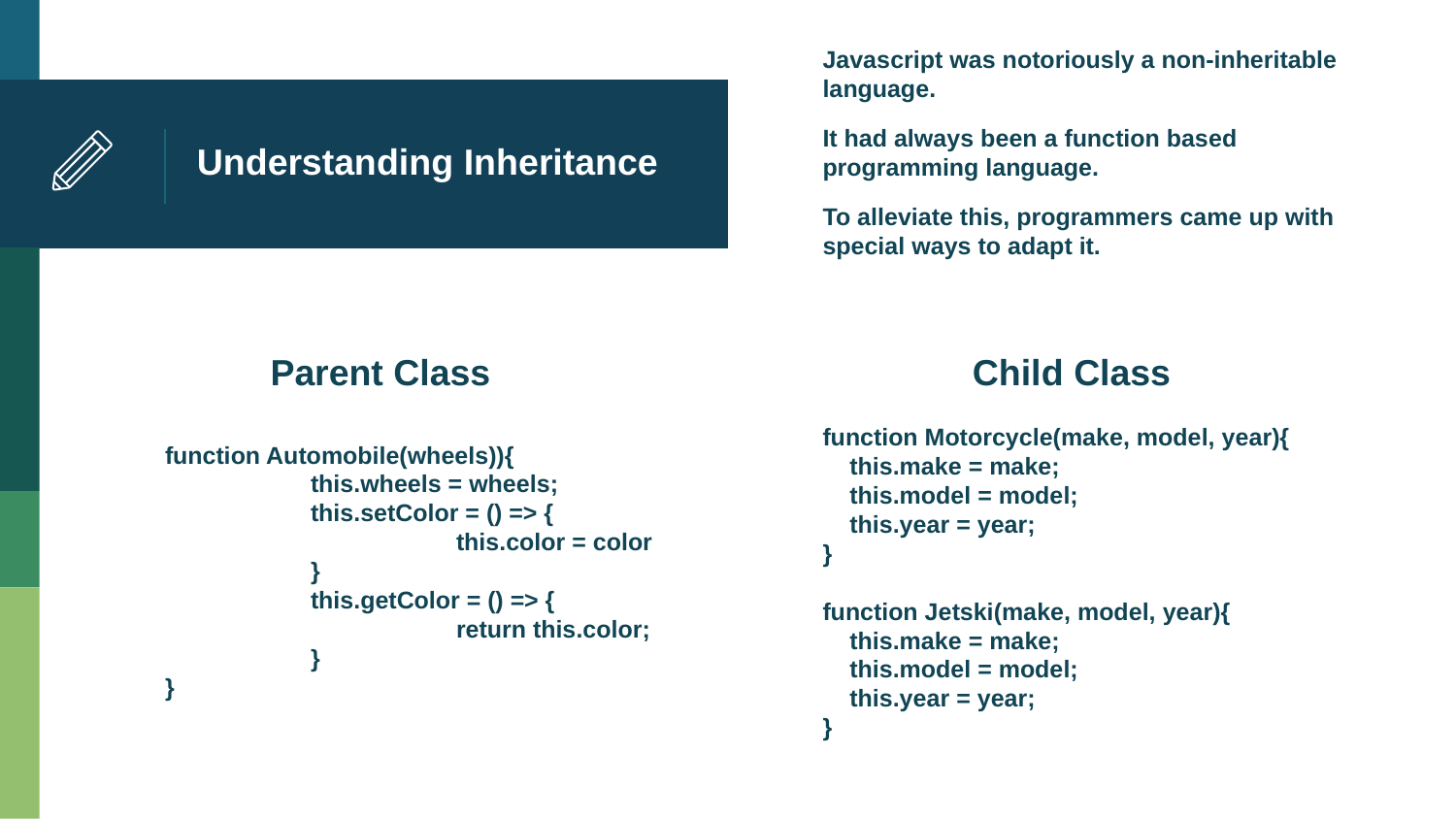

Javascript was notoriously a non-inheritable language.
It had always been a function based programming language.
To alleviate this, programmers came up with special ways to adapt it.

# Understanding Inheritance

Parent Class
Child Class
function Motorcycle(make, model, year){
    this.make = make;
    this.model = model;
    this.year = year;
}
function Jetski(make, model, year){
    this.make = make;
    this.model = model;
    this.year = year;
}
function Automobile(wheels)){
	this.wheels = wheels;
	this.setColor = () => {
		this.color = color
	}
	this.getColor = () => {
		return this.color;
	}
}